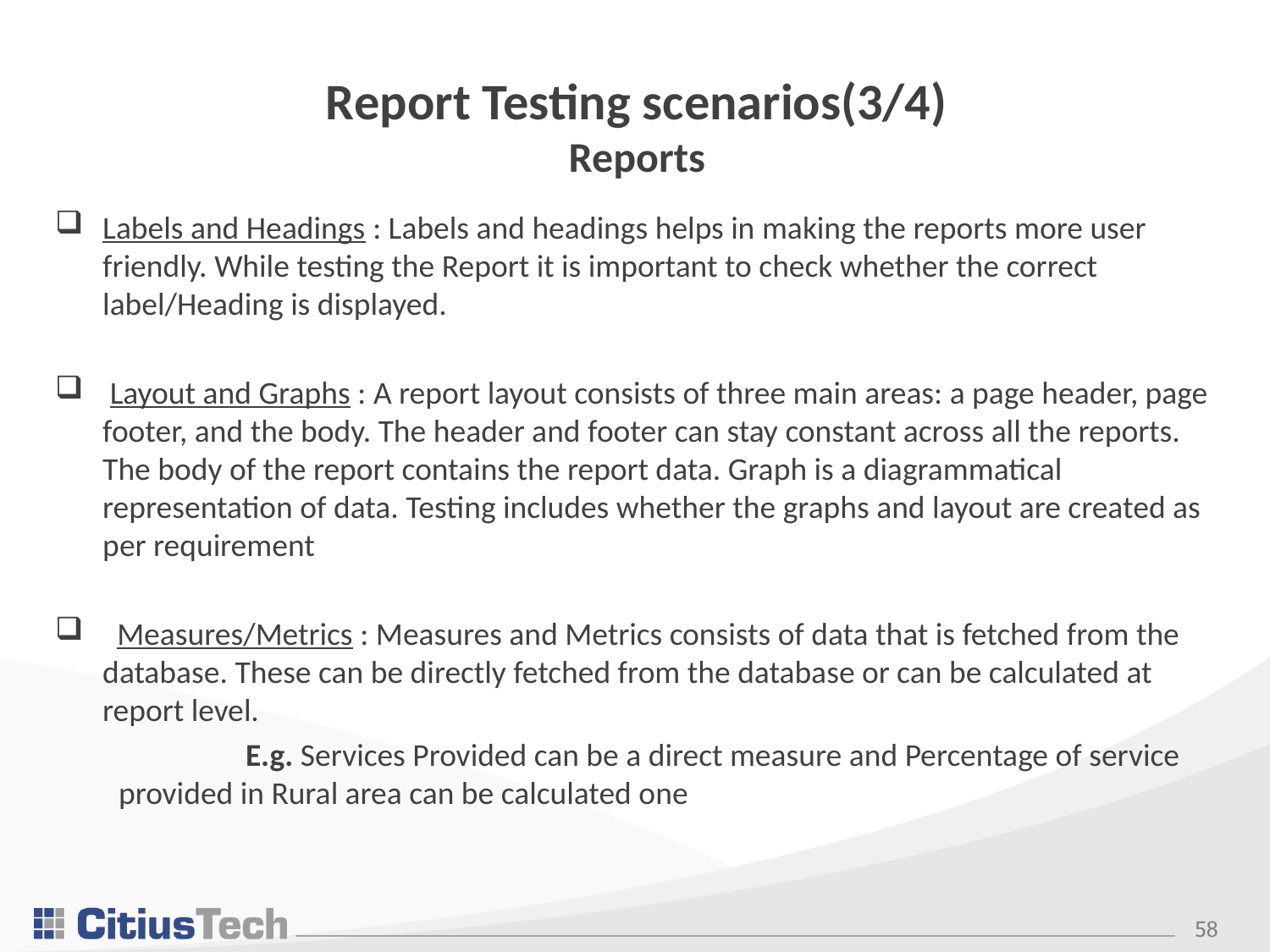

# Report Testing scenarios(3/4) Reports
Labels and Headings : Labels and headings helps in making the reports more user friendly. While testing the Report it is important to check whether the correct label/Heading is displayed.

 Layout and Graphs : A report layout consists of three main areas: a page header, page footer, and the body. The header and footer can stay constant across all the reports. The body of the report contains the report data. Graph is a diagrammatical representation of data. Testing includes whether the graphs and layout are created as per requirement

  Measures/Metrics : Measures and Metrics consists of data that is fetched from the database. These can be directly fetched from the database or can be calculated at report level.
	E.g. Services Provided can be a direct measure and Percentage of service provided in Rural area can be calculated one